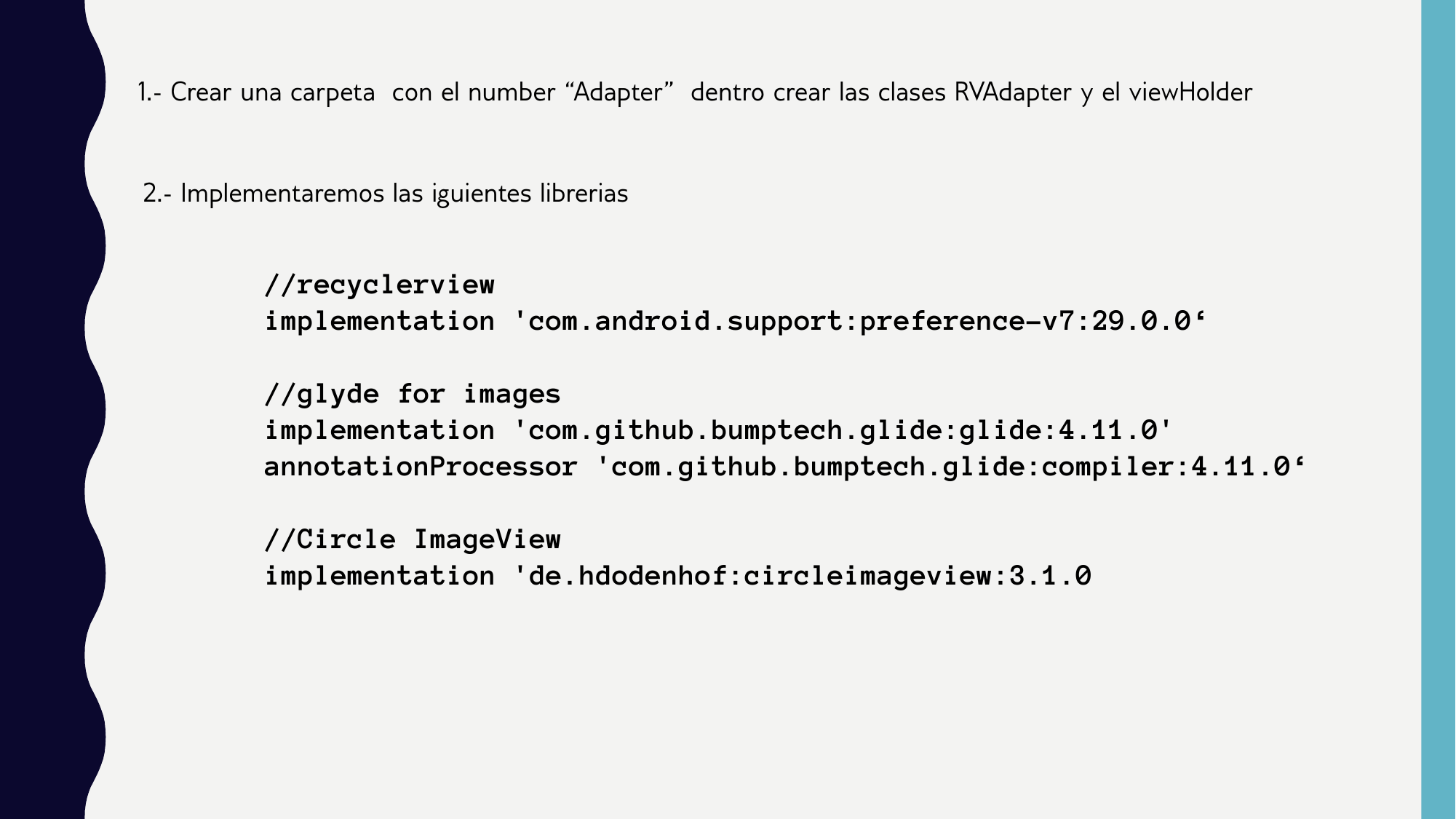

1.- Crear una carpeta  con el number “Adapter”  dentro crear las clases RVAdapter y el viewHolder
2.- Implementaremos las iguientes librerias
//recyclerview
implementation 'com.android.support:preference-v7:29.0.0‘
//glyde for images
implementation 'com.github.bumptech.glide:glide:4.11.0'
annotationProcessor 'com.github.bumptech.glide:compiler:4.11.0‘
//Circle ImageView
implementation 'de.hdodenhof:circleimageview:3.1.0